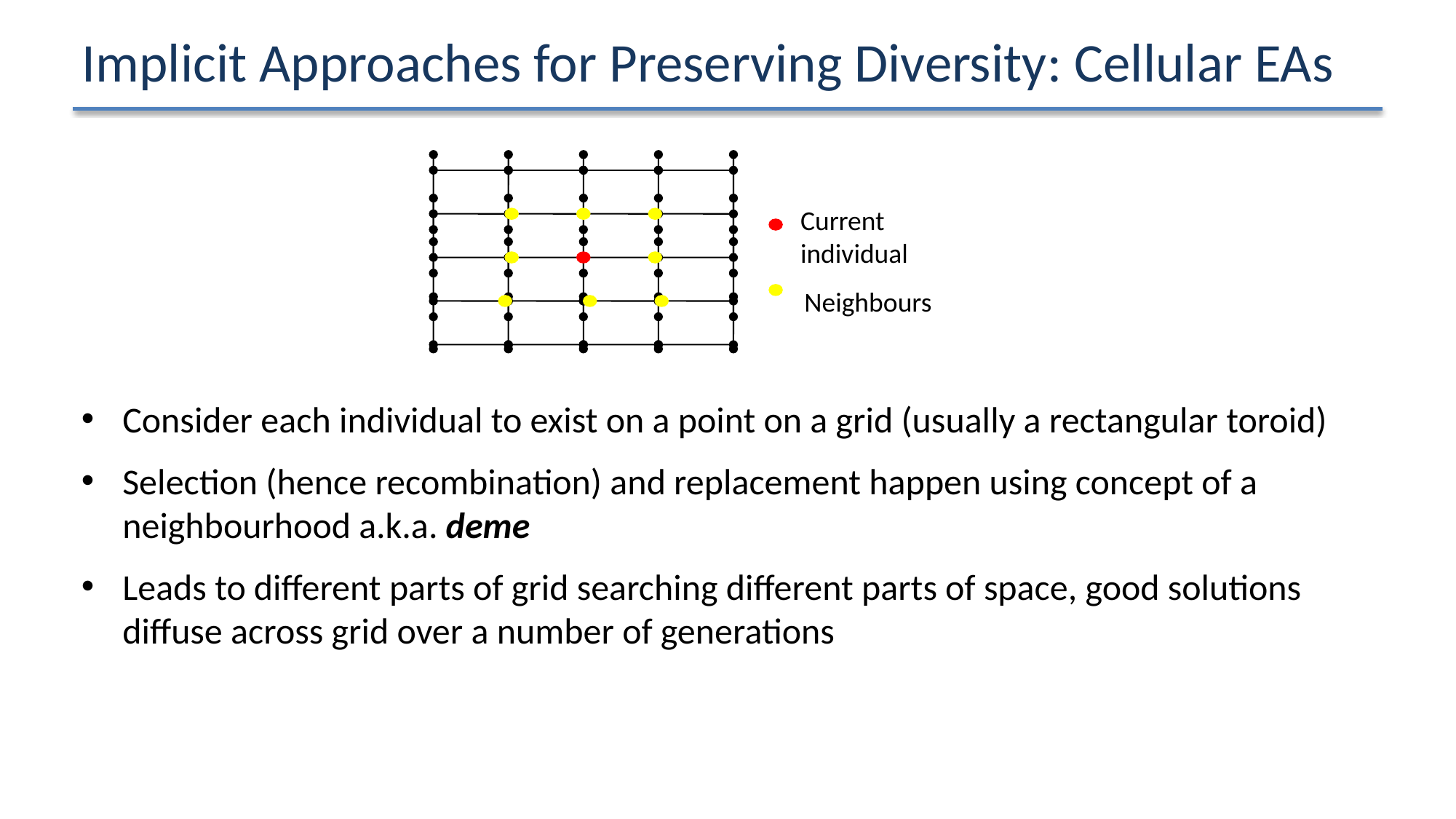

# Implicit Approaches for Preserving Diversity: Cellular EAs

Current
individual

Neighbours

Consider each individual to exist on a point on a grid (usually a rectangular toroid)
Selection (hence recombination) and replacement happen using concept of a neighbourhood a.k.a. deme
Leads to different parts of grid searching different parts of space, good solutions diffuse across grid over a number of generations